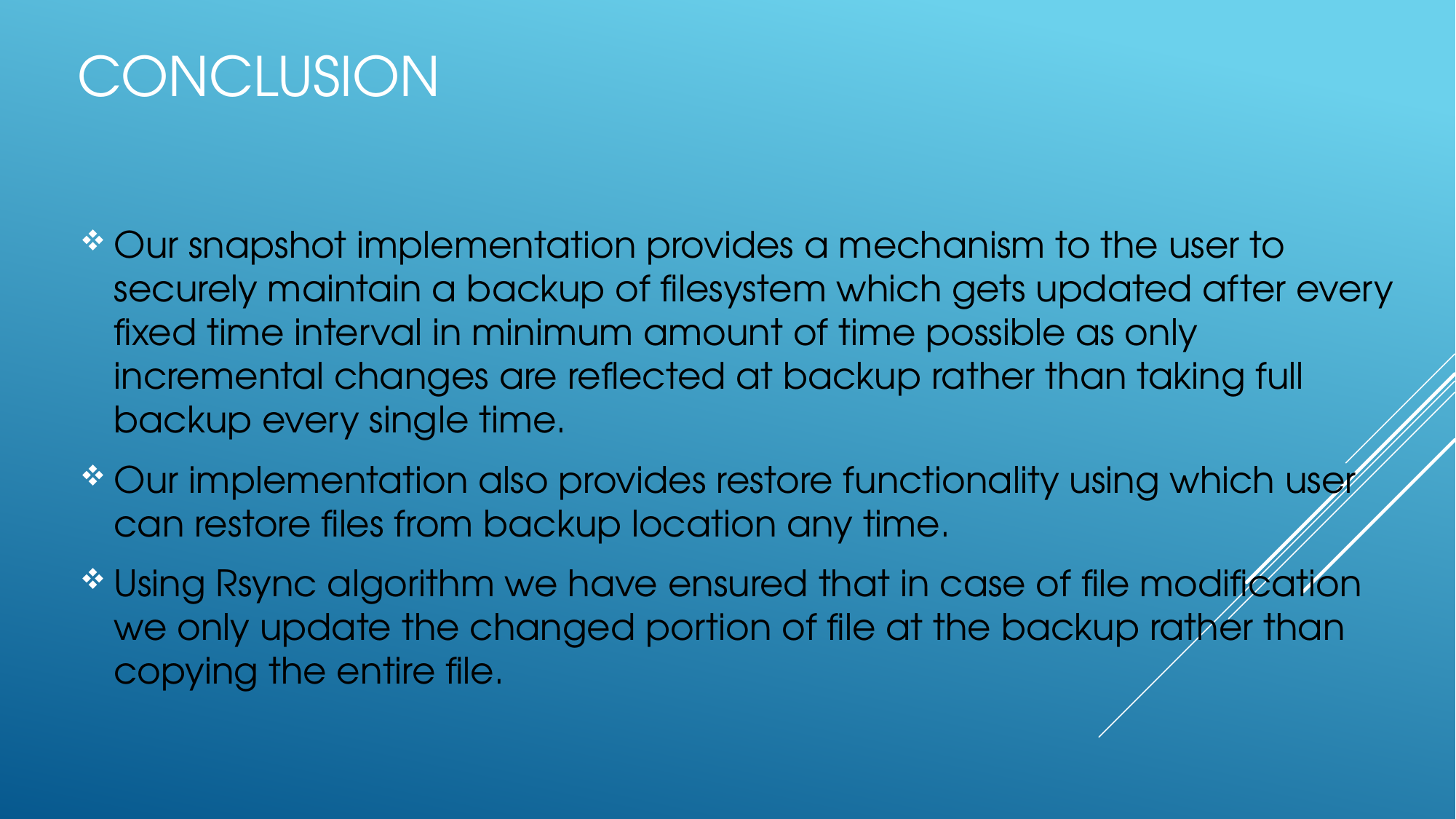

# CONCLUSION
Our snapshot implementation provides a mechanism to the user to securely maintain a backup of filesystem which gets updated after every fixed time interval in minimum amount of time possible as only incremental changes are reflected at backup rather than taking full backup every single time.
Our implementation also provides restore functionality using which user can restore files from backup location any time.
Using Rsync algorithm we have ensured that in case of file modification we only update the changed portion of file at the backup rather than copying the entire file.